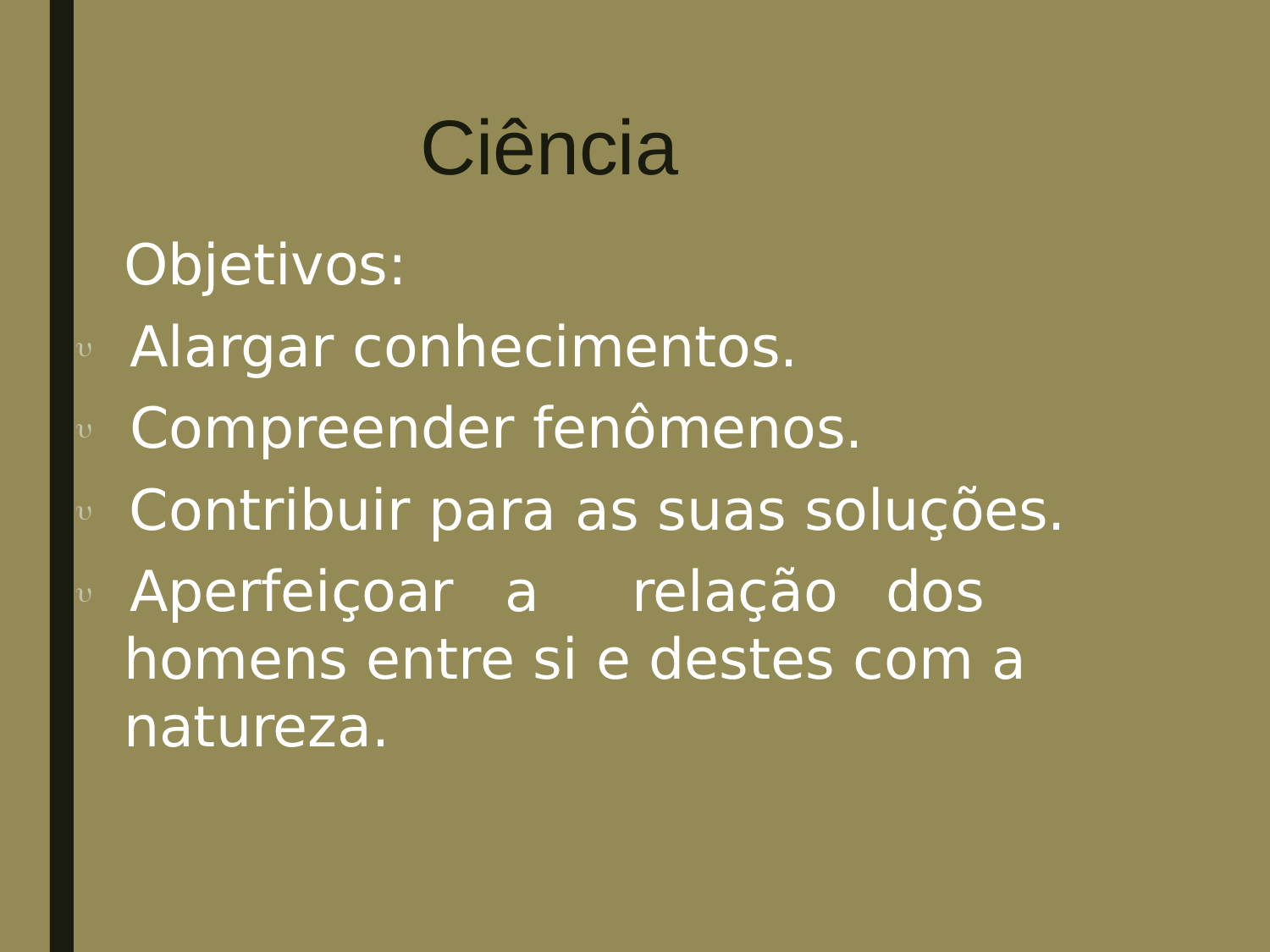

# Ciência
Objetivos:
υ Alargar conhecimentos.
υ Compreender fenômenos.
υ Contribuir para as suas soluções.
υ Aperfeiçoar	a	relação	dos	homens entre si e destes com a natureza.